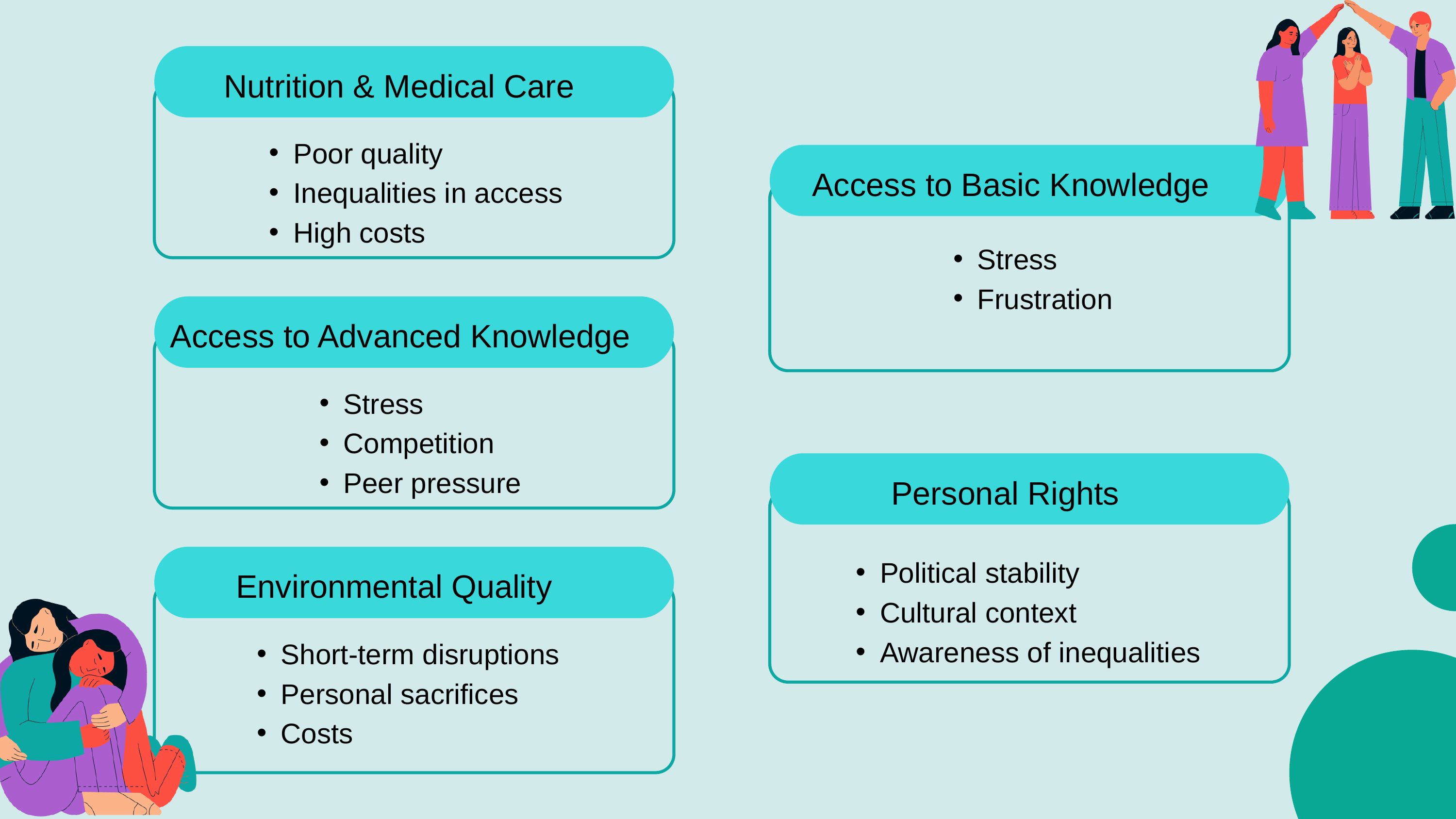

Nutrition & Medical Care

Poor quality
Inequalities in access
High costs

Access to Basic Knowledge

Stress
Frustration

Access to Advanced Knowledge

Stress
Competition
Peer pressure

Personal Rights

Political stability
Cultural context
Awareness of inequalities

Environmental Quality

Short-term disruptions
Personal sacrifices
Costs